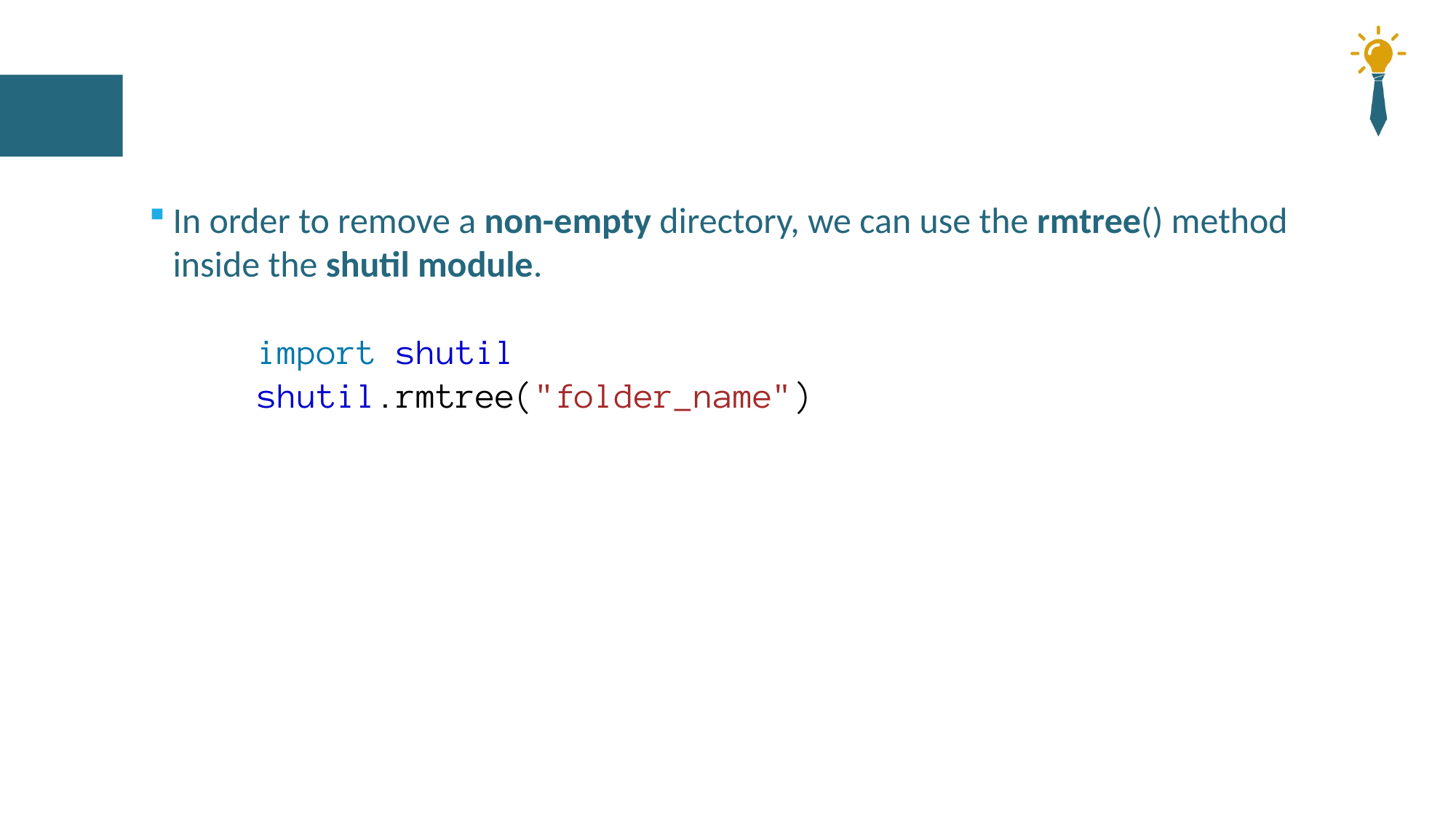

#
In order to remove a non-empty directory, we can use the rmtree() method inside the shutil module.

	import shutil
	shutil.rmtree("folder_name")